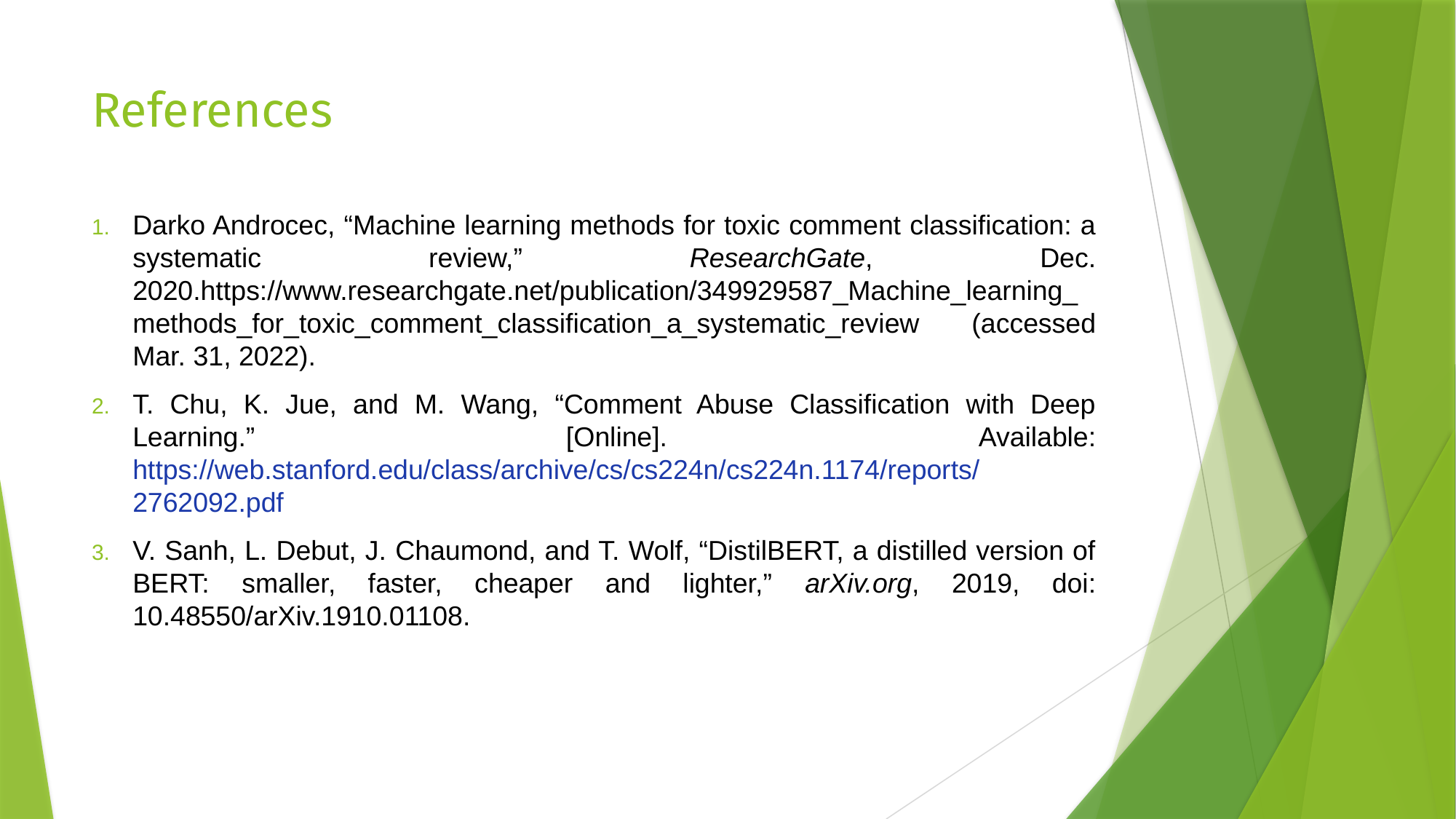

# References
Darko Androcec, “Machine learning methods for toxic comment classification: a systematic review,” ResearchGate, Dec. 2020.https://www.researchgate.net/publication/349929587_Machine_learning_methods_for_toxic_comment_classification_a_systematic_review (accessed Mar. 31, 2022).
T. Chu, K. Jue, and M. Wang, “Comment Abuse Classification with Deep Learning.” [Online]. Available: https://web.stanford.edu/class/archive/cs/cs224n/cs224n.1174/reports/2762092.pdf
V. Sanh, L. Debut, J. Chaumond, and T. Wolf, “DistilBERT, a distilled version of BERT: smaller, faster, cheaper and lighter,” arXiv.org, 2019, doi: 10.48550/arXiv.1910.01108.